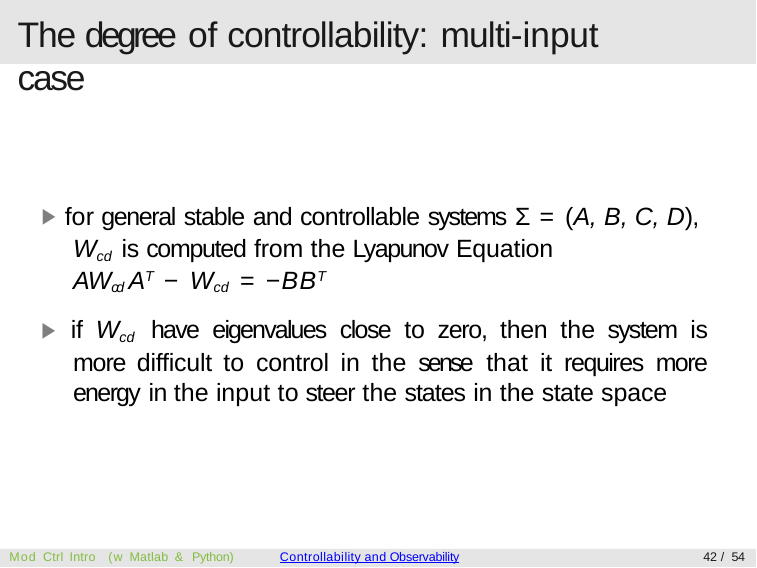

# The degree of controllability: multi-input case
▶ for general stable and controllable systems Σ = (A, B, C, D),
Wcd is computed from the Lyapunov Equation
AWcd AT − Wcd = −BBT
▶ if Wcd have eigenvalues close to zero, then the system is more difficult to control in the sense that it requires more energy in the input to steer the states in the state space
Mod Ctrl Intro (w Matlab & Python)
Controllability and Observability
42 / 54